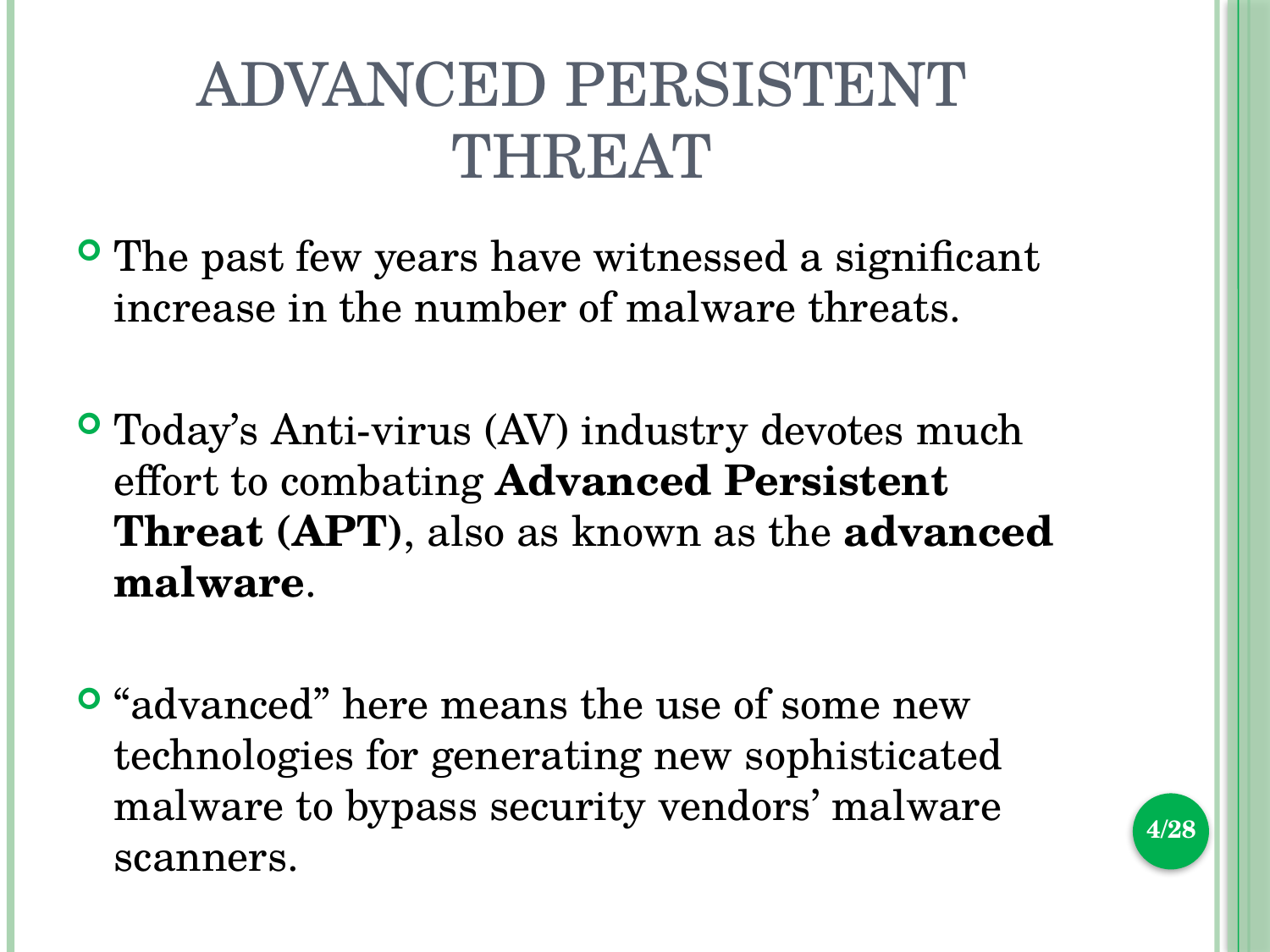

# Advanced Persistent Threat
The past few years have witnessed a significant increase in the number of malware threats.

Today’s Anti-virus (AV) industry devotes much effort to combating Advanced Persistent Threat (APT), also as known as the advanced malware.

“advanced” here means the use of some new technologies for generating new sophisticated malware to bypass security vendors’ malware scanners.
4/28